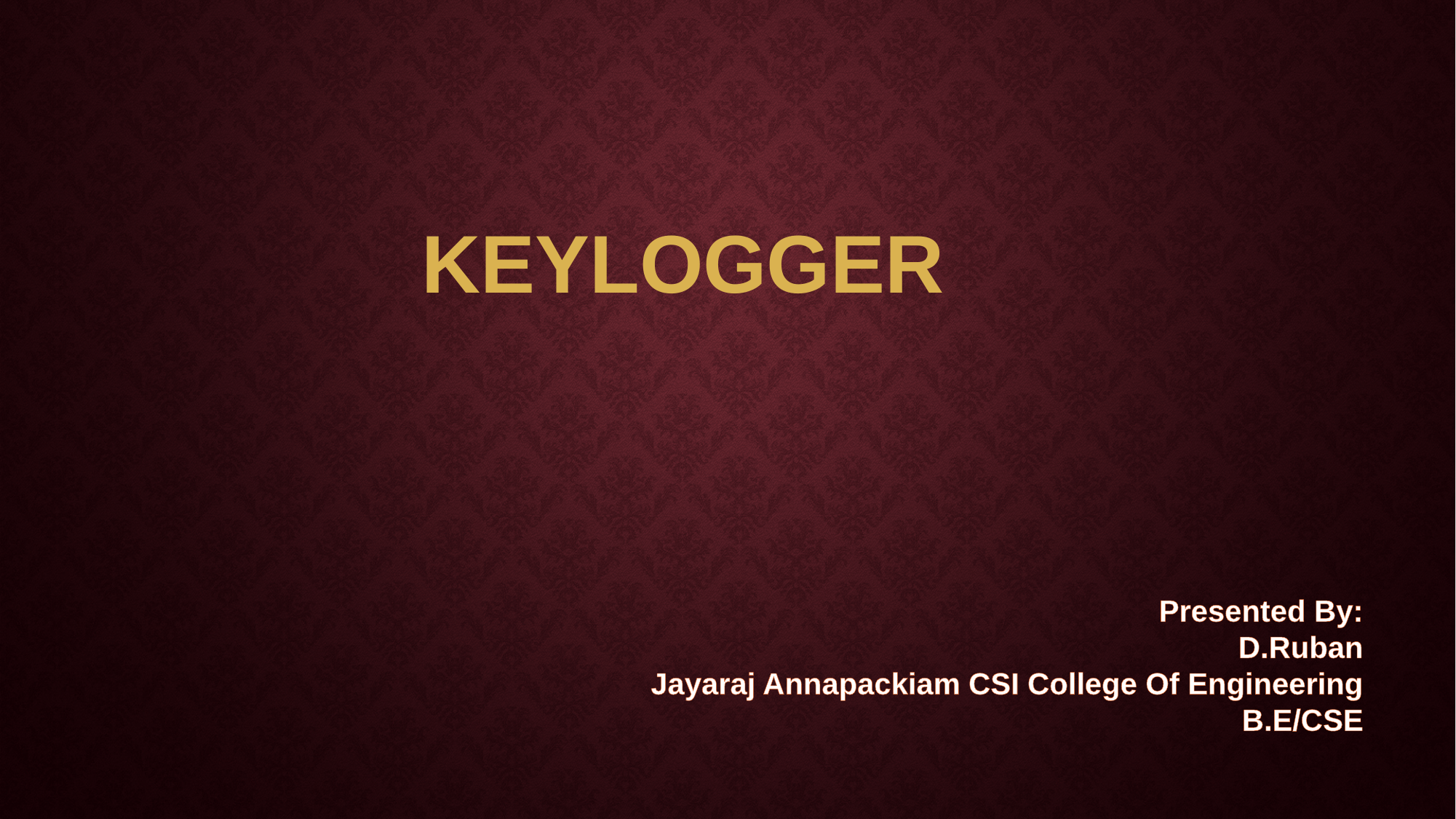

# KEYLOGGER
Presented By:
D.Ruban
Jayaraj Annapackiam CSI College Of Engineering
B.E/CSE